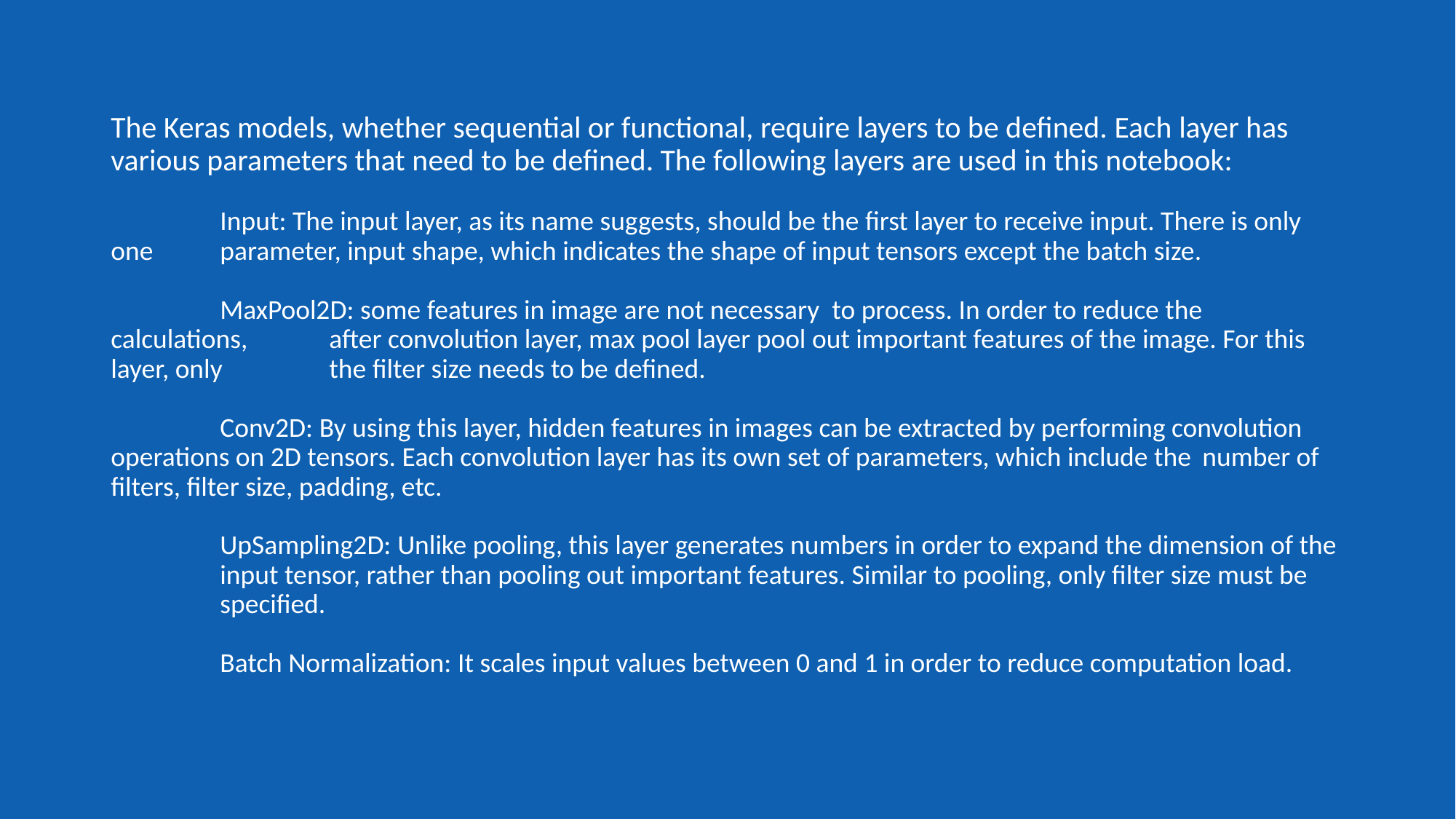

# The Keras models, whether sequential or functional, require layers to be defined. Each layer has various parameters that need to be defined. The following layers are used in this notebook: Input: The input layer, as its name suggests, should be the first layer to receive input. There is only one 	parameter, input shape, which indicates the shape of input tensors except the batch size. MaxPool2D: some features in image are not necessary  to process. In order to reduce the calculations, 	after convolution layer, max pool layer pool out important features of the image. For this layer, only 	the filter size needs to be defined. Conv2D: By using this layer, hidden features in images can be extracted by performing convolution 	operations on 2D tensors. Each convolution layer has its own set of parameters, which include the 	number of filters, filter size, padding, etc. UpSampling2D: Unlike pooling, this layer generates numbers in order to expand the dimension of the 	input tensor, rather than pooling out important features. Similar to pooling, only filter size must be 	specified. Batch Normalization: It scales input values between 0 and 1 in order to reduce computation load.